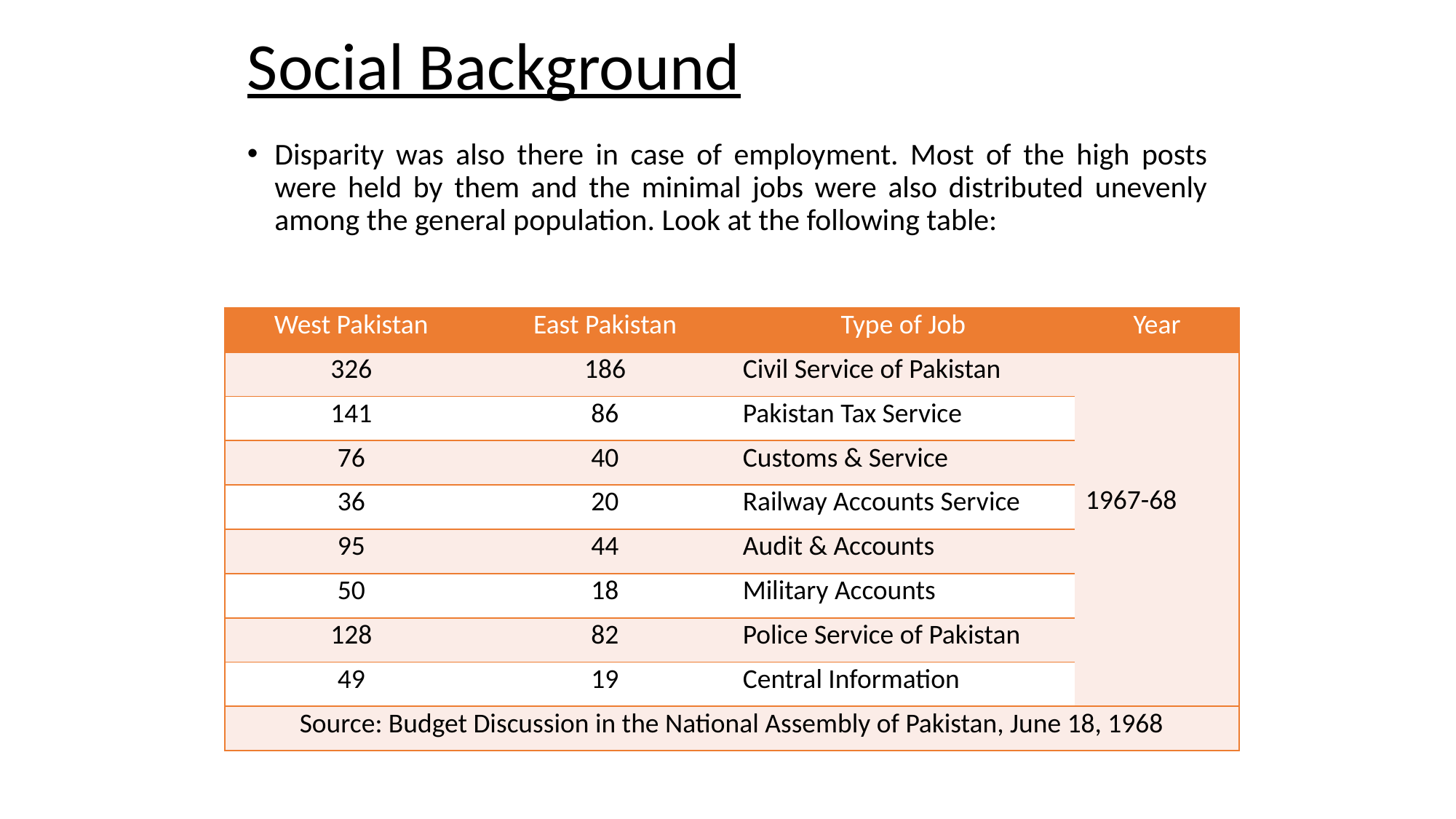

# Social Background
Disparity was also there in case of employment. Most of the high posts were held by them and the minimal jobs were also distributed unevenly among the general population. Look at the following table:

| West Pakistan | East Pakistan | Type of Job | Year |
| --- | --- | --- | --- |
| 326 | 186 | Civil Service of Pakistan | 1967-68 |
| 141 | 86 | Pakistan Tax Service |  |
| 76 | 40 | Customs & Service |  |
| 36 | 20 | Railway Accounts Service |  |
| 95 | 44 | Audit & Accounts |  |
| 50 | 18 | Military Accounts |  |
| 128 | 82 | Police Service of Pakistan |  |
| 49 | 19 | Central Information |  |
| Source: Budget Discussion in the National Assembly of Pakistan, June 18, 1968 |  |  |  |